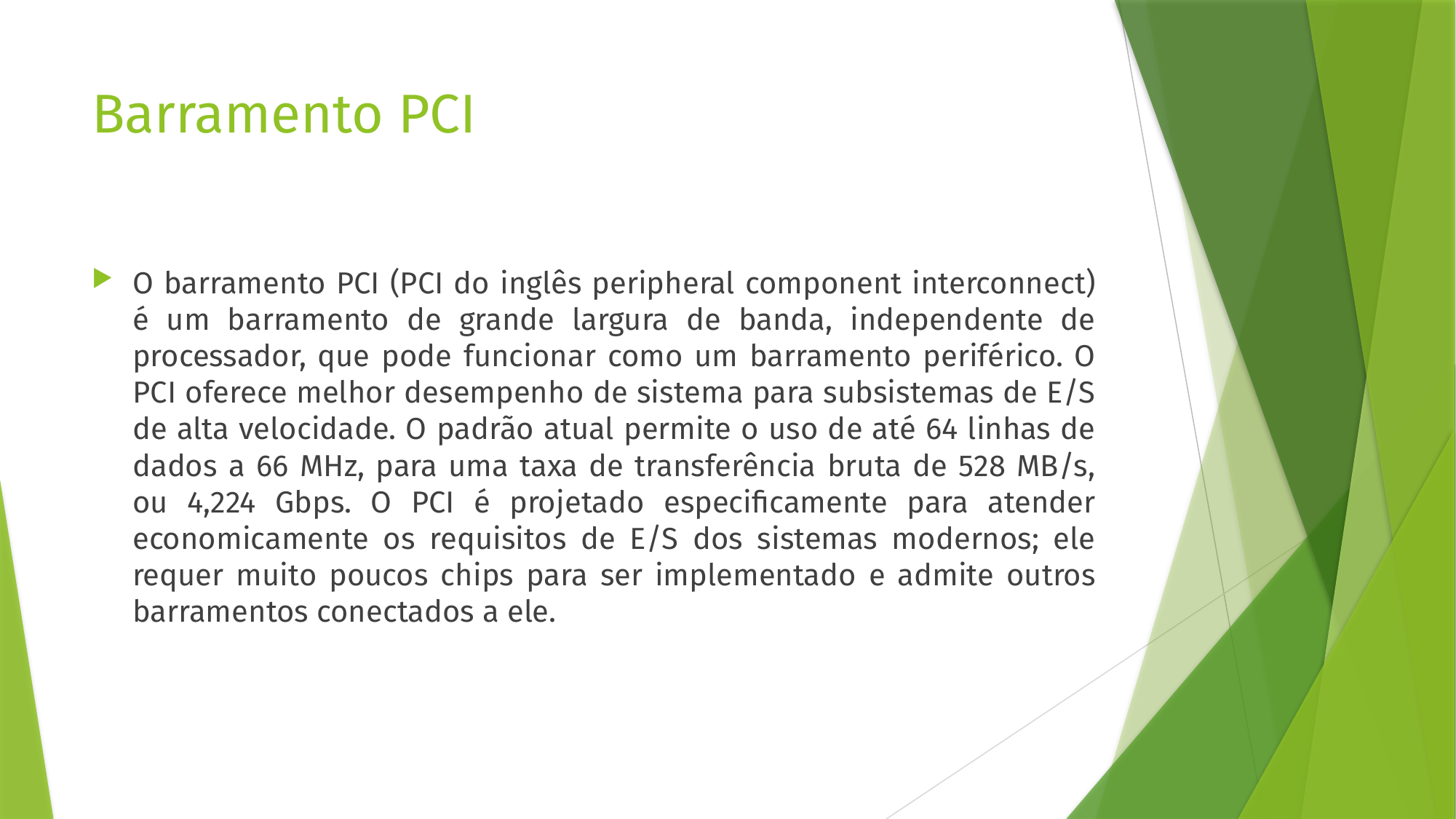

# Barramento PCI
O barramento PCI (PCI do inglês peripheral component interconnect) é um barramento de grande largura de banda, independente de processador, que pode funcionar como um barramento periférico. O PCI oferece melhor desempenho de sistema para subsistemas de E/S de alta velocidade. O padrão atual permite o uso de até 64 linhas de dados a 66 MHz, para uma taxa de transferência bruta de 528 MB/s, ou 4,224 Gbps. O PCI é projetado especificamente para atender economicamente os requisitos de E/S dos sistemas modernos; ele requer muito poucos chips para ser implementado e admite outros barramentos conectados a ele.